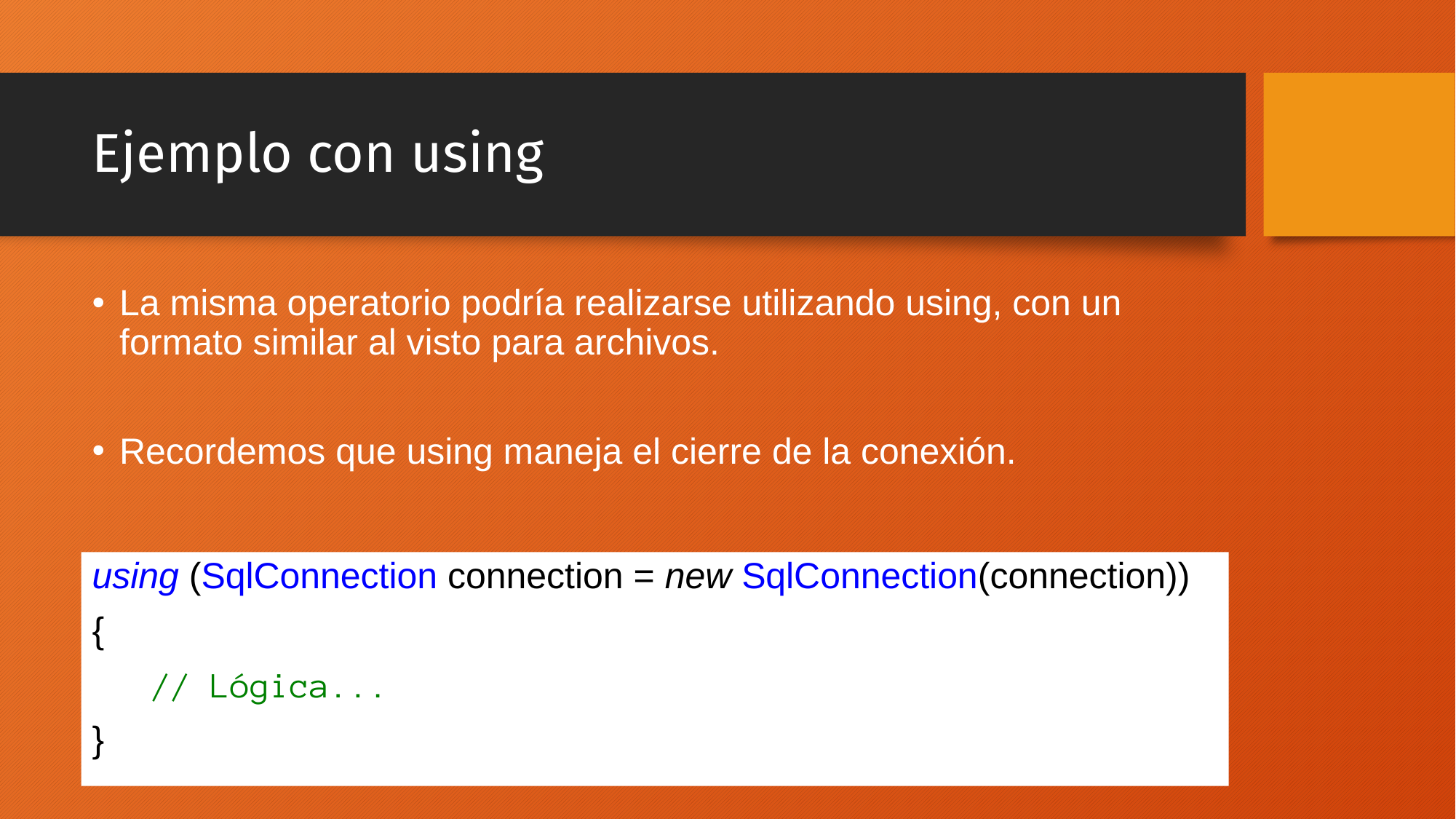

# Ejemplo con using
La misma operatorio podría realizarse utilizando using, con un formato similar al visto para archivos.

Recordemos que using maneja el cierre de la conexión.
using (SqlConnection connection = new SqlConnection(connection))
{
   // Lógica...
}